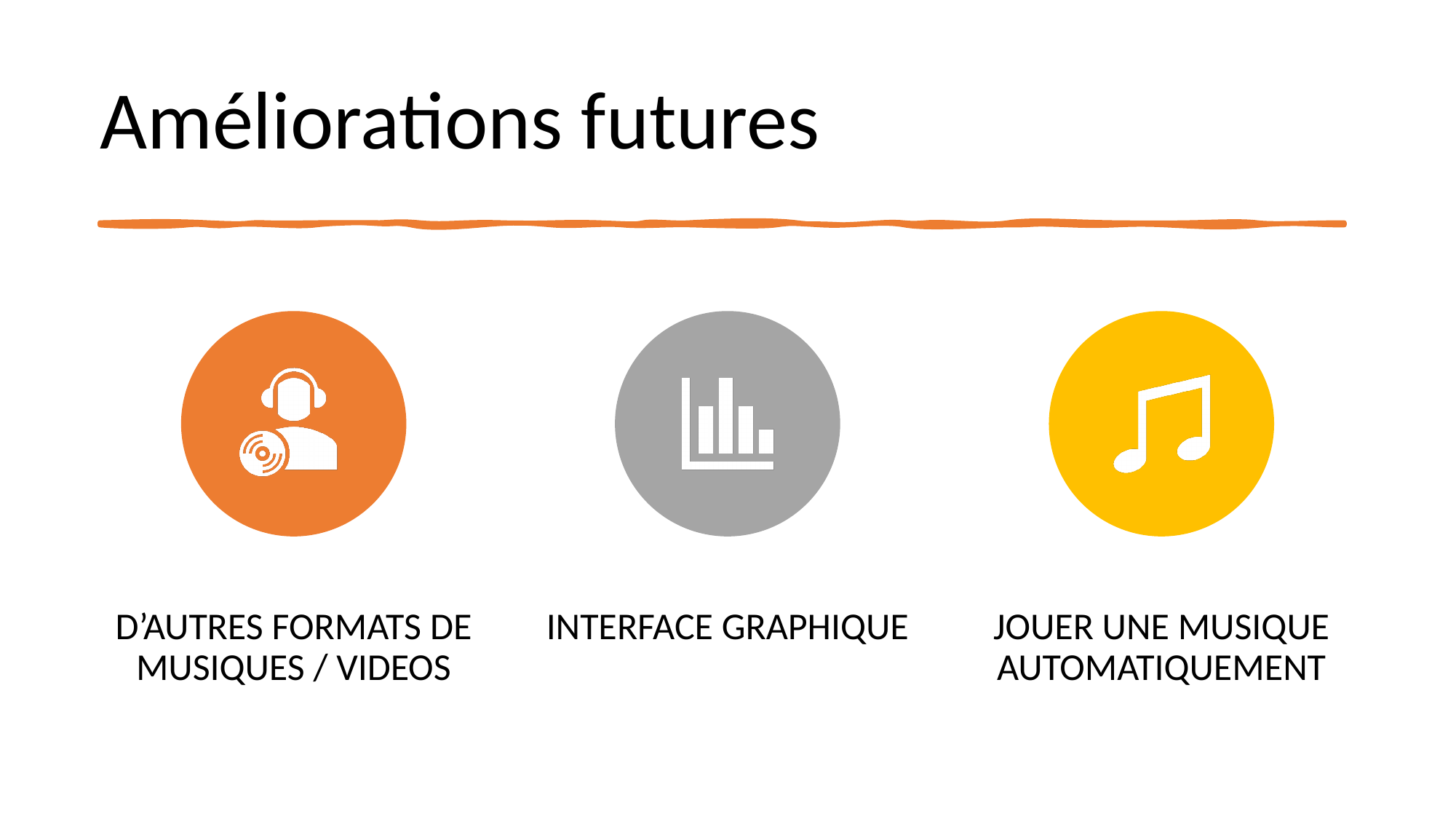

# Améliorations futures

D’autres formats de musiques / videos
Interface graphique
Jouer une musique automatiquement